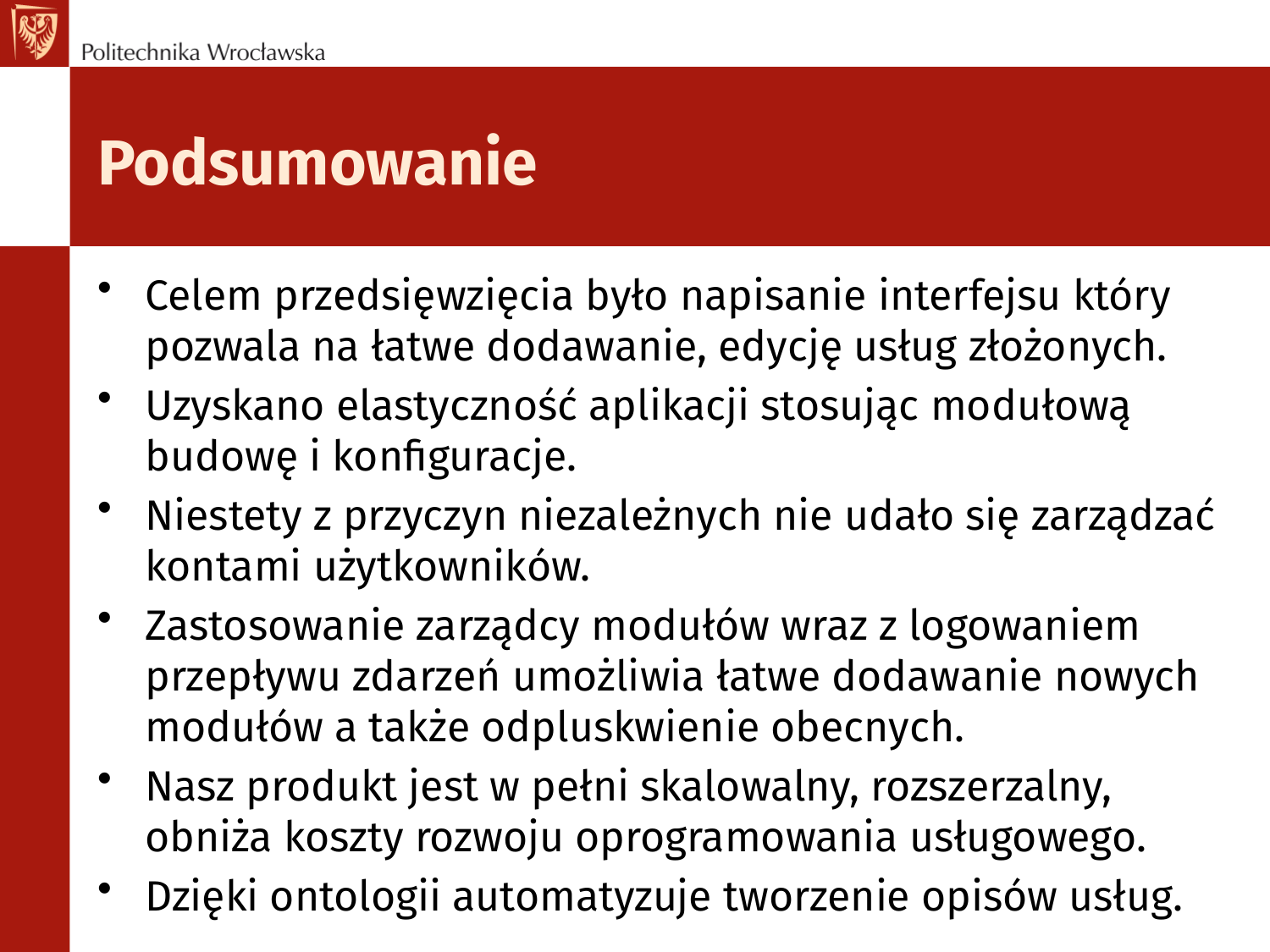

# Podsumowanie
Celem przedsięwzięcia było napisanie interfejsu który pozwala na łatwe dodawanie, edycję usług złożonych.
Uzyskano elastyczność aplikacji stosując modułową budowę i konfiguracje.
Niestety z przyczyn niezależnych nie udało się zarządzać kontami użytkowników.
Zastosowanie zarządcy modułów wraz z logowaniem przepływu zdarzeń umożliwia łatwe dodawanie nowych modułów a także odpluskwienie obecnych.
Nasz produkt jest w pełni skalowalny, rozszerzalny, obniża koszty rozwoju oprogramowania usługowego.
Dzięki ontologii automatyzuje tworzenie opisów usług.